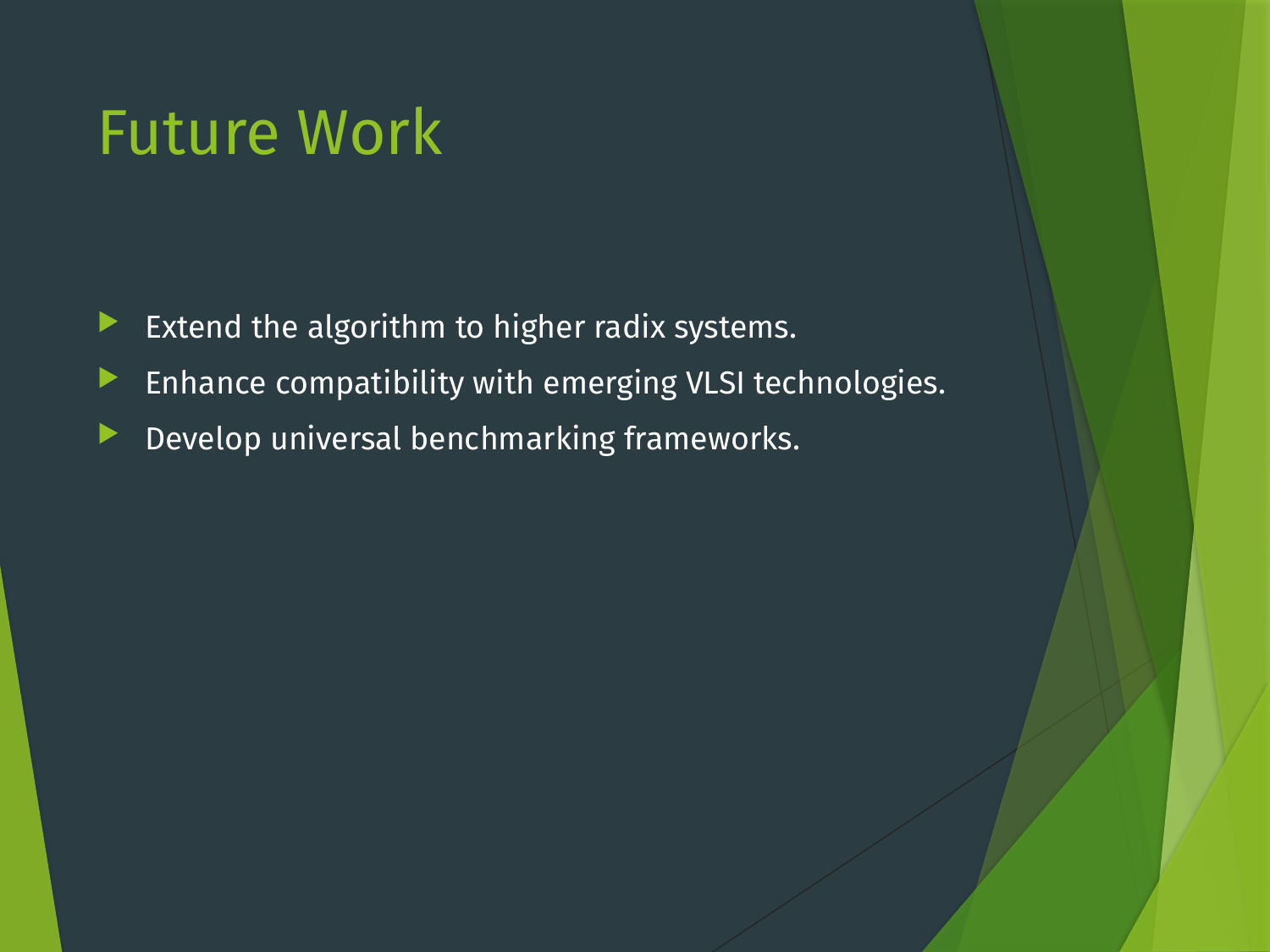

# Future Work
Extend the algorithm to higher radix systems.
Enhance compatibility with emerging VLSI technologies.
Develop universal benchmarking frameworks.